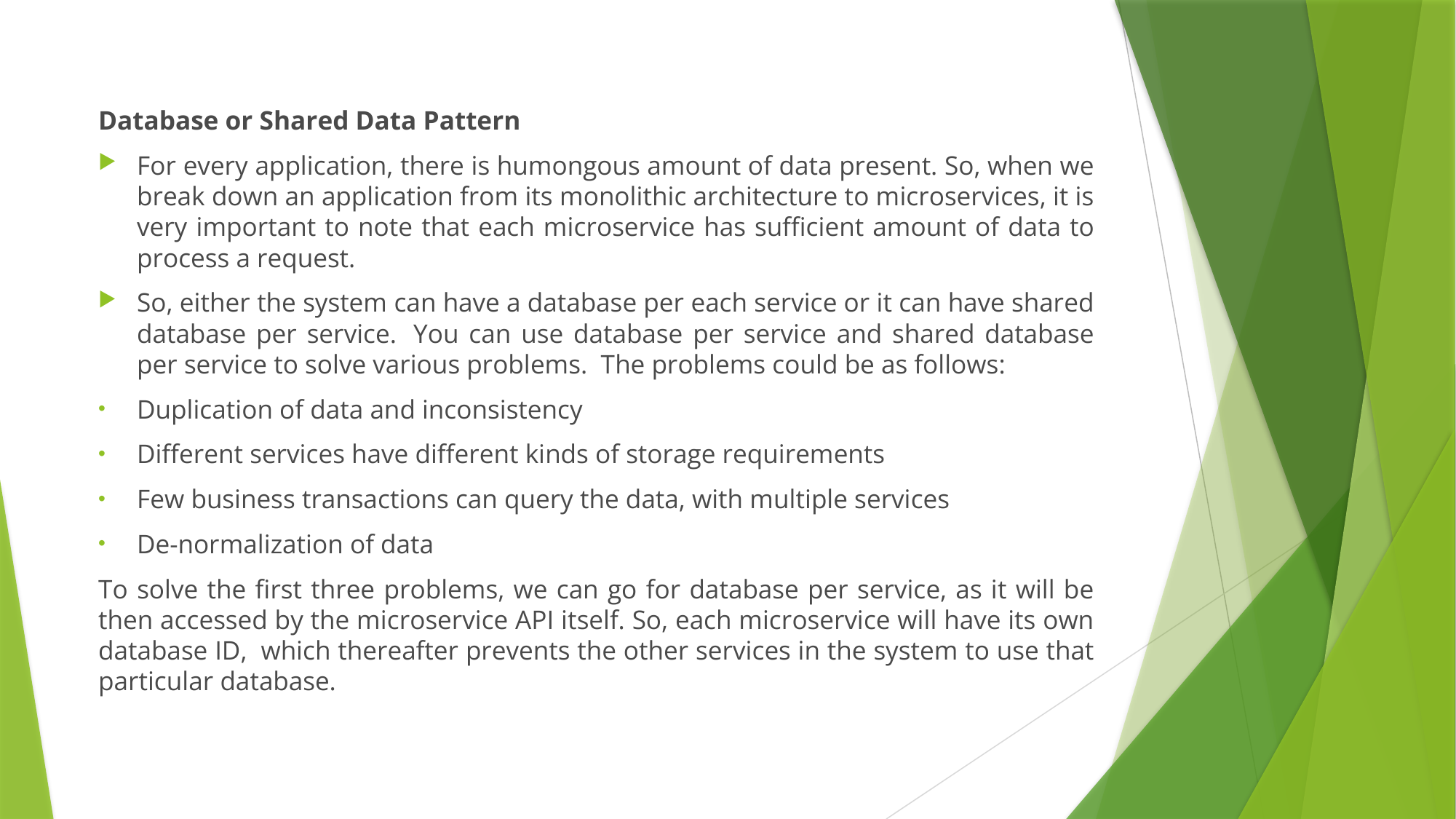

Database or Shared Data Pattern
For every application, there is humongous amount of data present. So, when we break down an application from its monolithic architecture to microservices, it is very important to note that each microservice has sufficient amount of data to process a request.
So, either the system can have a database per each service or it can have shared database per service.  You can use database per service and shared database per service to solve various problems.  The problems could be as follows:
Duplication of data and inconsistency
Different services have different kinds of storage requirements
Few business transactions can query the data, with multiple services
De-normalization of data
To solve the first three problems, we can go for database per service, as it will be then accessed by the microservice API itself. So, each microservice will have its own database ID,  which thereafter prevents the other services in the system to use that particular database.